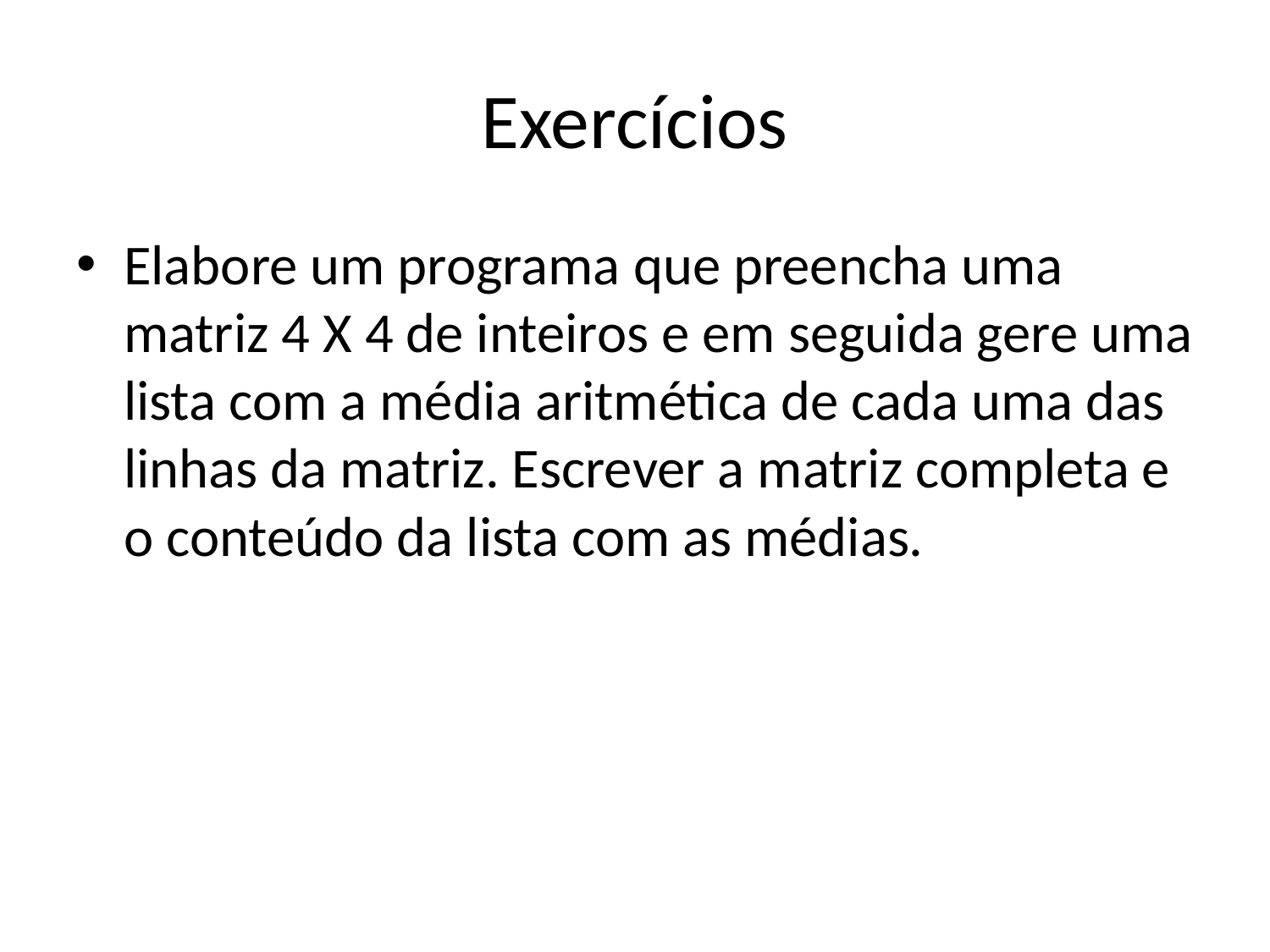

# Exercícios
Elabore um programa que preencha uma matriz 4 X 4 de inteiros e em seguida gere uma lista com a média aritmética de cada uma das linhas da matriz. Escrever a matriz completa e o conteúdo da lista com as médias.